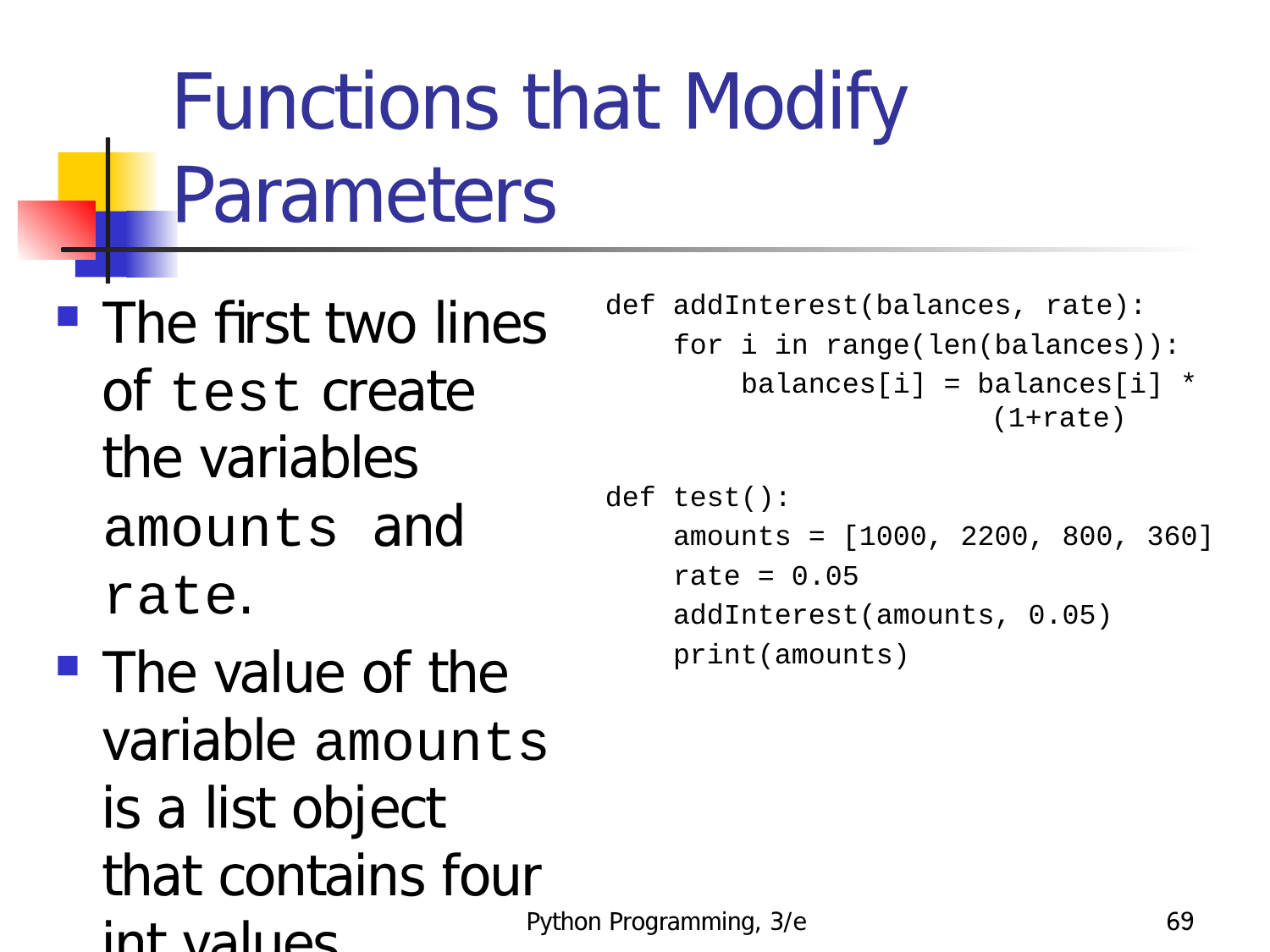

# Functions that Modify Parameters
The first two lines of test create the variables amounts and rate.
The value of the variable amounts is a list object that contains four int values.
def addInterest(balances, rate):
    for i in range(len(balances)):
        balances[i] = balances[i] *
                    (1+rate)

def test():
    amounts = [1000, 2200, 800, 360]
    rate = 0.05
    addInterest(amounts, 0.05)
    print(amounts)
Python Programming, 3/e
69